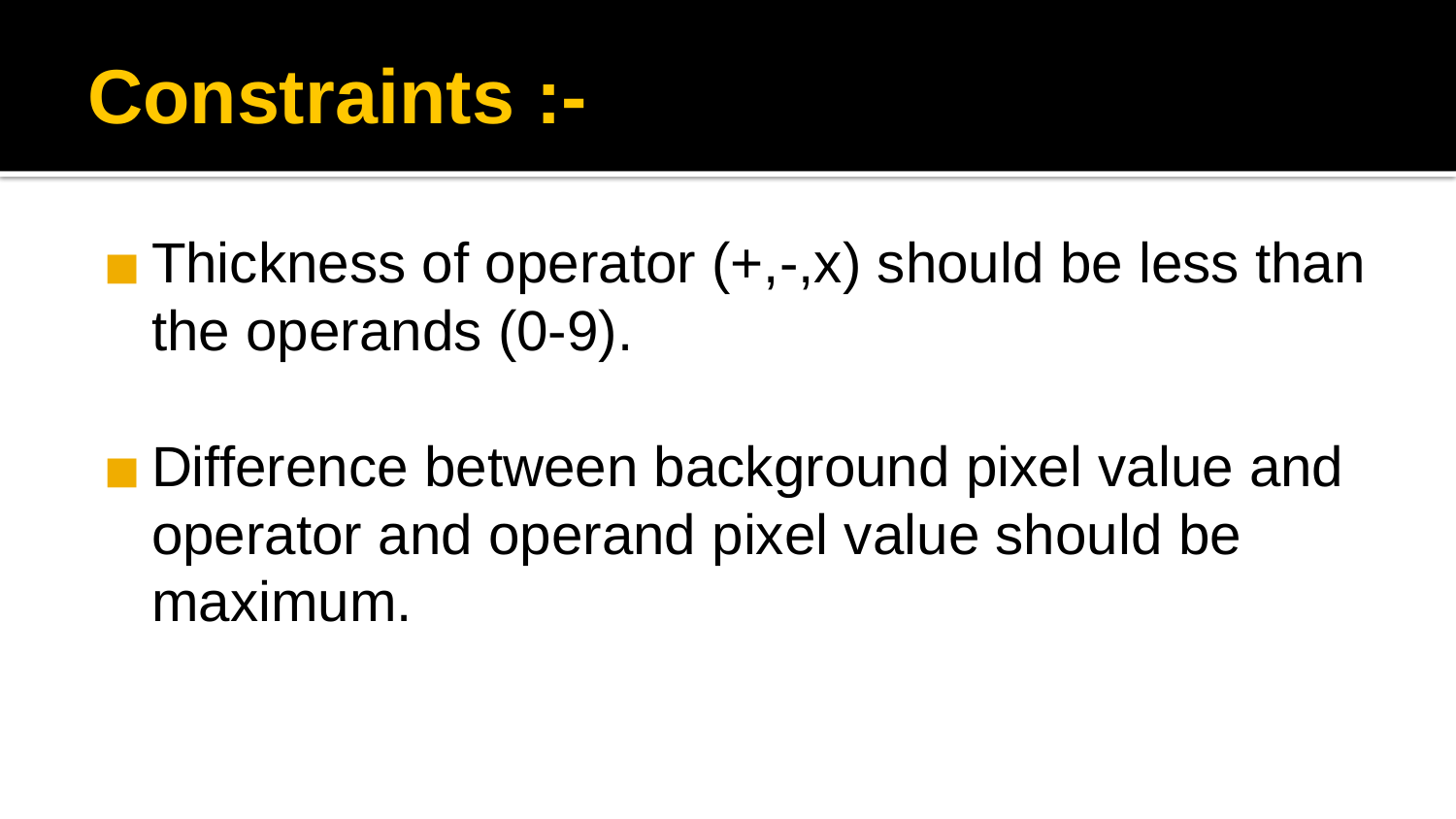

# Constraints :-
Thickness of operator (+,-,x) should be less than the operands (0-9).

Difference between background pixel value and operator and operand pixel value should be maximum.